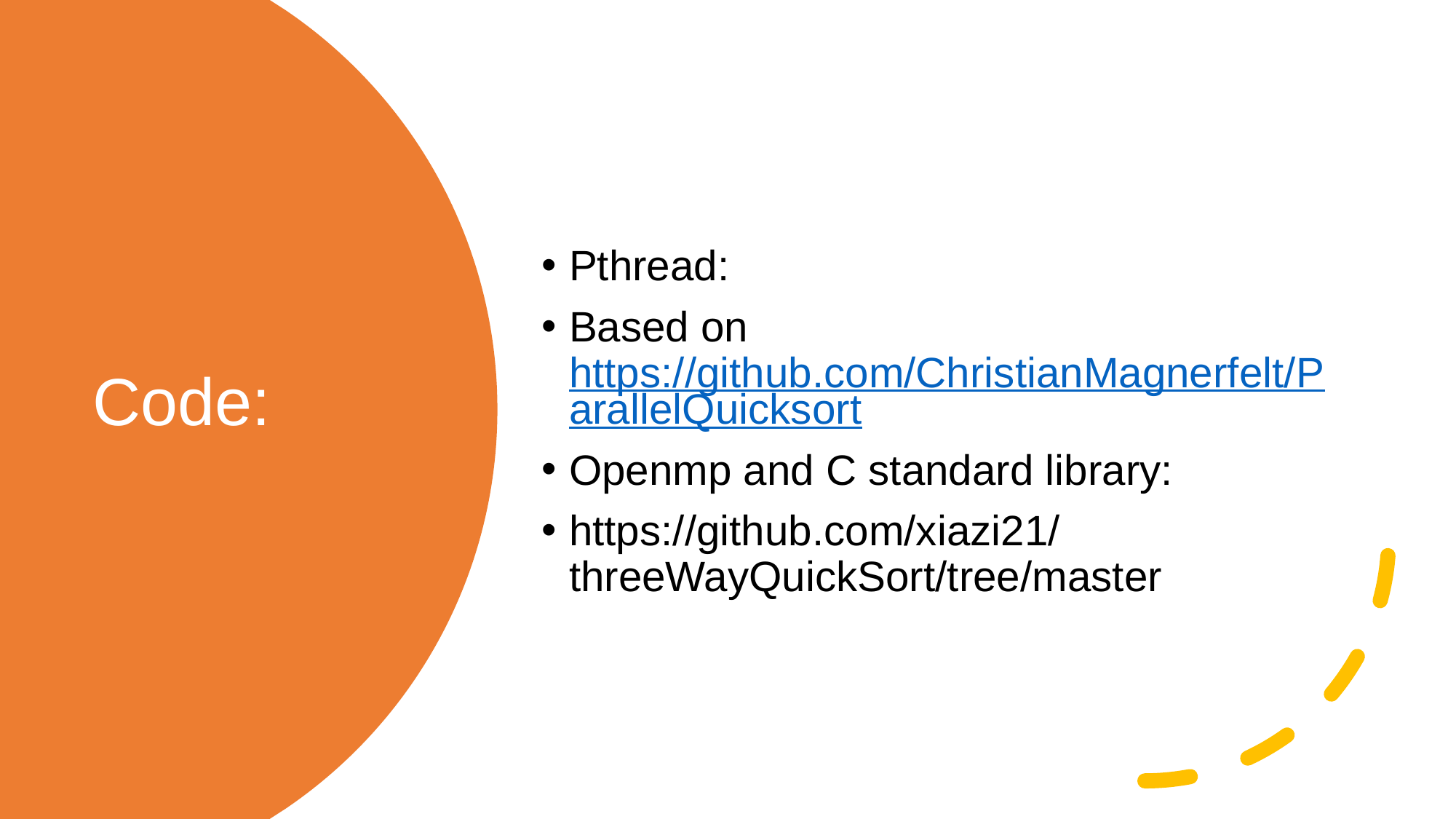

Pthread:
Based on https://github.com/ChristianMagnerfelt/ParallelQuicksort
Openmp and C standard library:
https://github.com/xiazi21/threeWayQuickSort/tree/master
# Code: